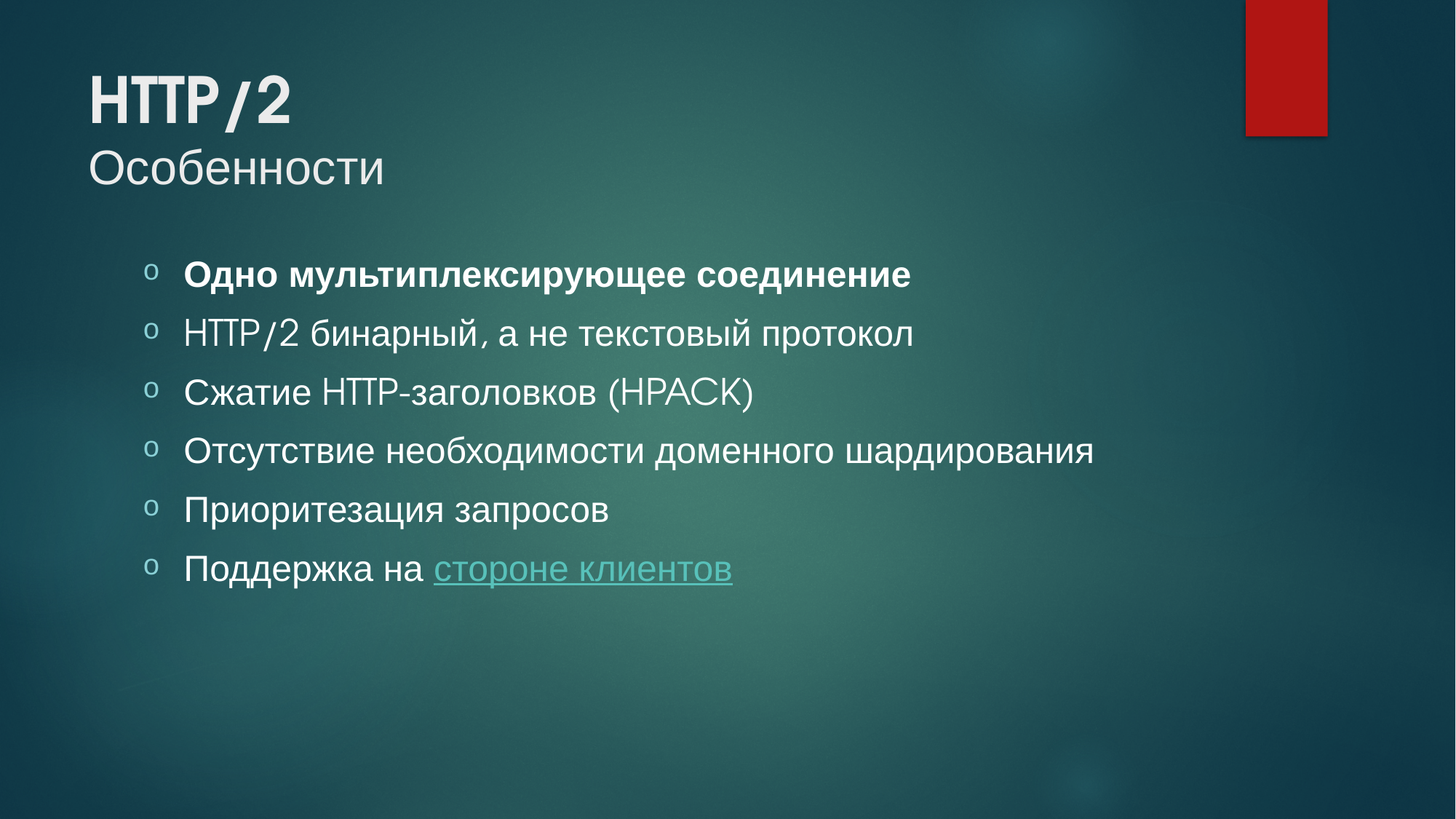

# HTTP/2 Особенности
Одно мультиплексирующее соединение
HTTP/2 бинарный, а не текстовый протокол
Сжатие HTTP-заголовков (HPACK)
Отсутствие необходимости доменного шардирования
Приоритезация запросов
Поддержка на стороне клиентов